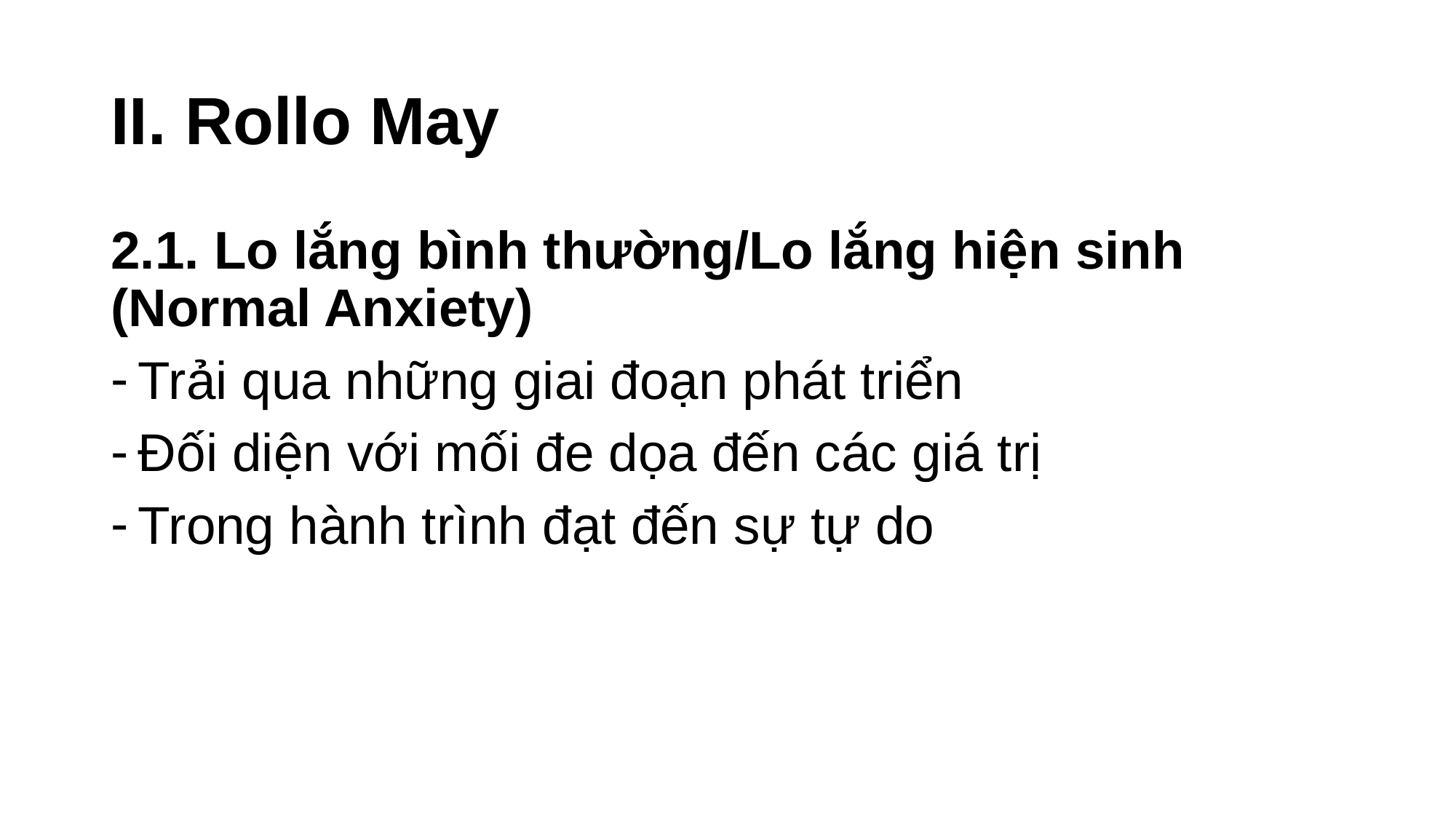

# II. Rollo May
2.1. Lo lắng bình thường/Lo lắng hiện sinh (Normal Anxiety)
Trải qua những giai đoạn phát triển
Đối diện với mối đe dọa đến các giá trị
Trong hành trình đạt đến sự tự do